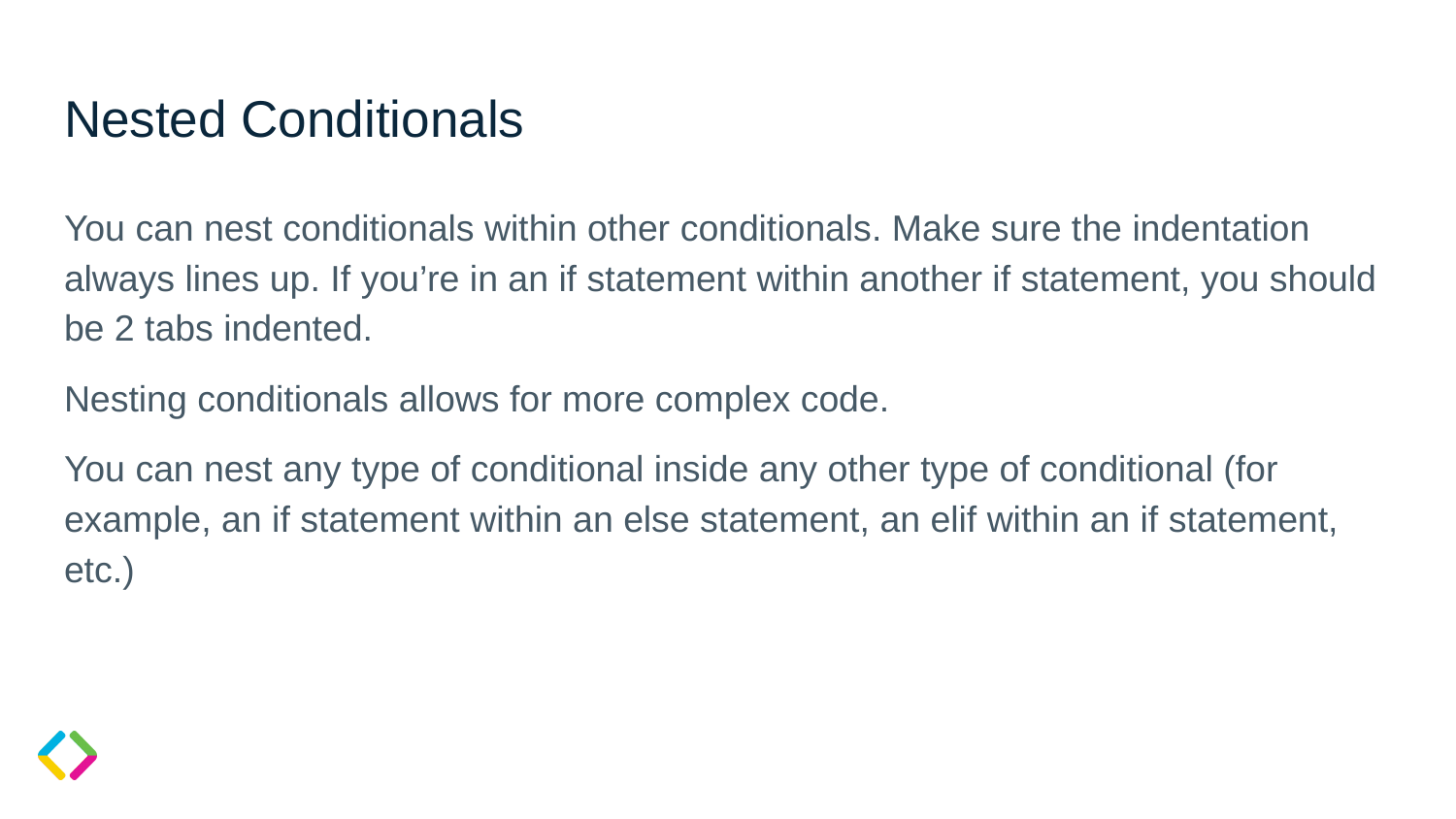

# Nested Conditionals
You can nest conditionals within other conditionals. Make sure the indentation always lines up. If you’re in an if statement within another if statement, you should be 2 tabs indented.
Nesting conditionals allows for more complex code.
You can nest any type of conditional inside any other type of conditional (for example, an if statement within an else statement, an elif within an if statement, etc.)